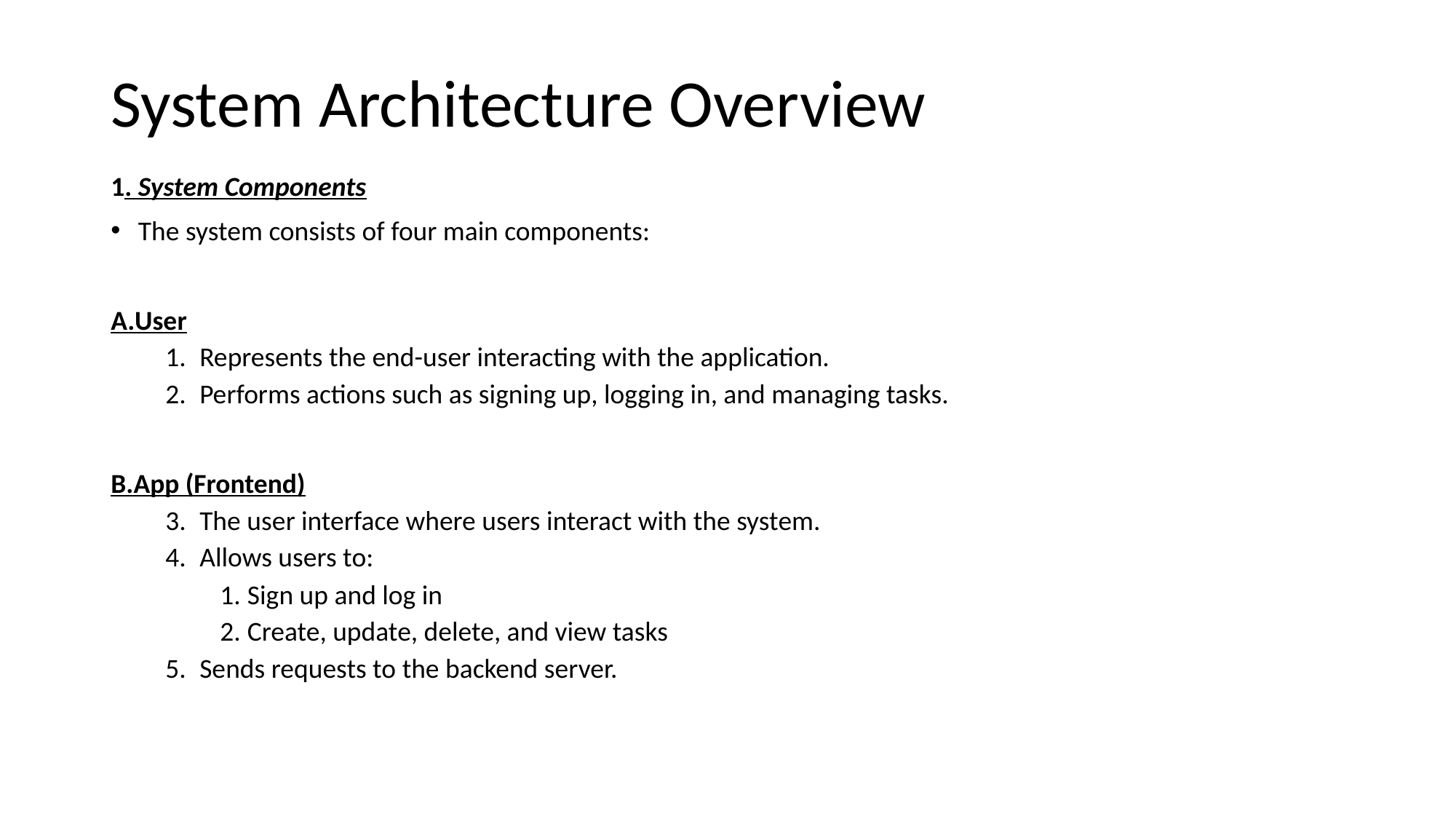

# System Architecture Overview
1. System Components
The system consists of four main components:

A.User
Represents the end-user interacting with the application.
Performs actions such as signing up, logging in, and managing tasks.

B.App (Frontend)
The user interface where users interact with the system.
Allows users to:
Sign up and log in
Create, update, delete, and view tasks
Sends requests to the backend server.